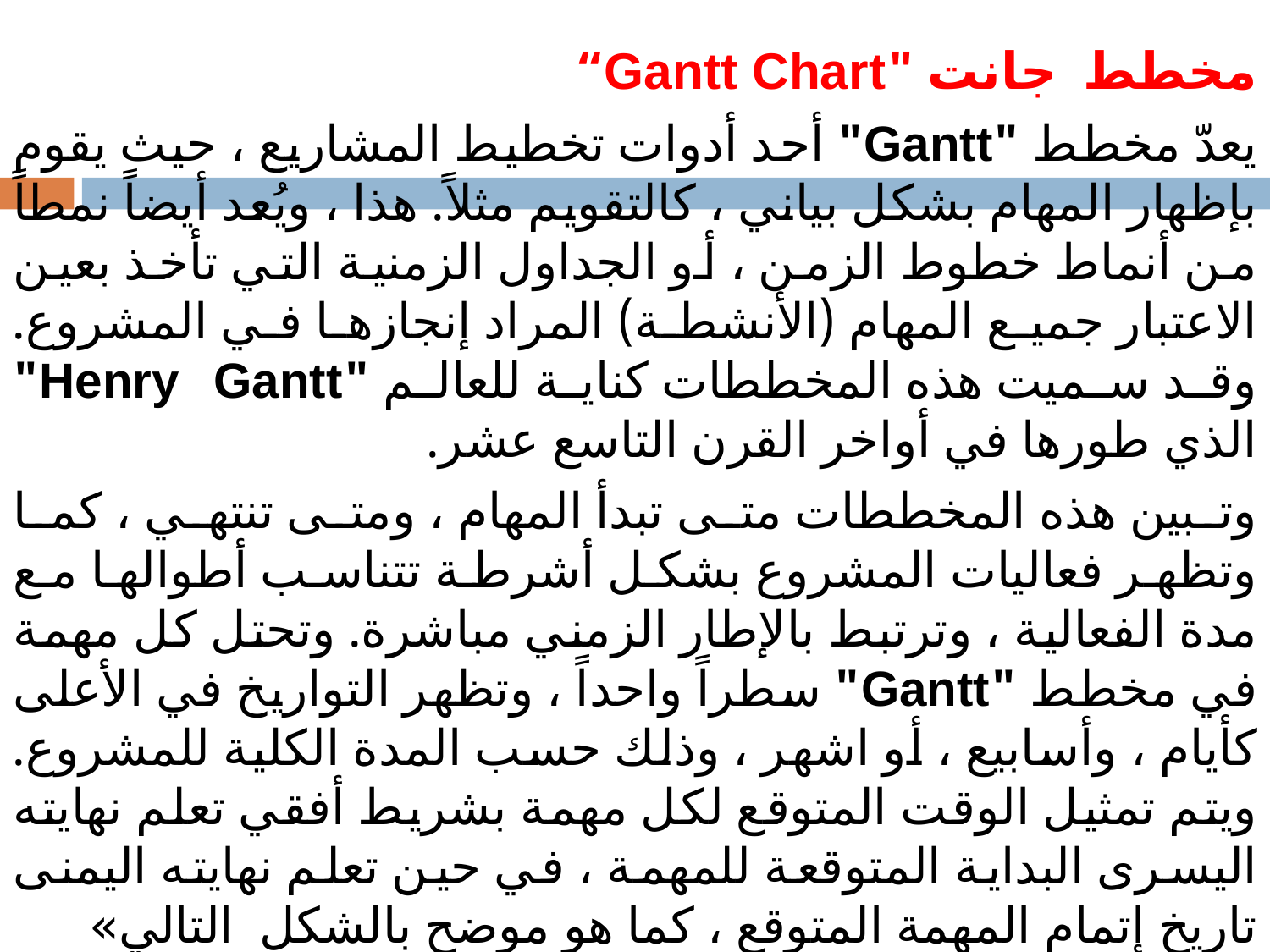

# مخطط  جانت "Gantt Chart“
يعدّ مخطط "Gantt" أحد أدوات تخطيط المشاريع ، حيث يقوم بإظهار المهام بشكل بياني ، كالتقويم مثلاً. هذا ، ويُعد أيضاً نمطاً من أنماط خطوط الزمن ، أو الجداول الزمنية التي تأخذ بعين الاعتبار جميع المهام (الأنشطة) المراد إنجازها في المشروع. وقد سميت هذه المخططات كناية للعالم "Henry Gantt" الذي طورها في أواخر القرن التاسع عشر.
وتبين هذه المخططات متى تبدأ المهام ، ومتى تنتهي ، كما وتظهر فعاليات المشروع بشكل أشرطة تتناسب أطوالها مع مدة الفعالية ، وترتبط بالإطار الزمني مباشرة. وتحتل كل مهمة في مخطط "Gantt" سطراً واحداً ، وتظهر التواريخ في الأعلى كأيام ، وأسابيع ، أو اشهر ، وذلك حسب المدة الكلية للمشروع. ويتم تمثيل الوقت المتوقع لكل مهمة بشريط أفقي تعلم نهايته اليسرى البداية المتوقعة للمهمة ، في حين تعلم نهايته اليمنى تاريخ إتمام المهمة المتوقع ، كما هو موضح بالشكل  التالي»